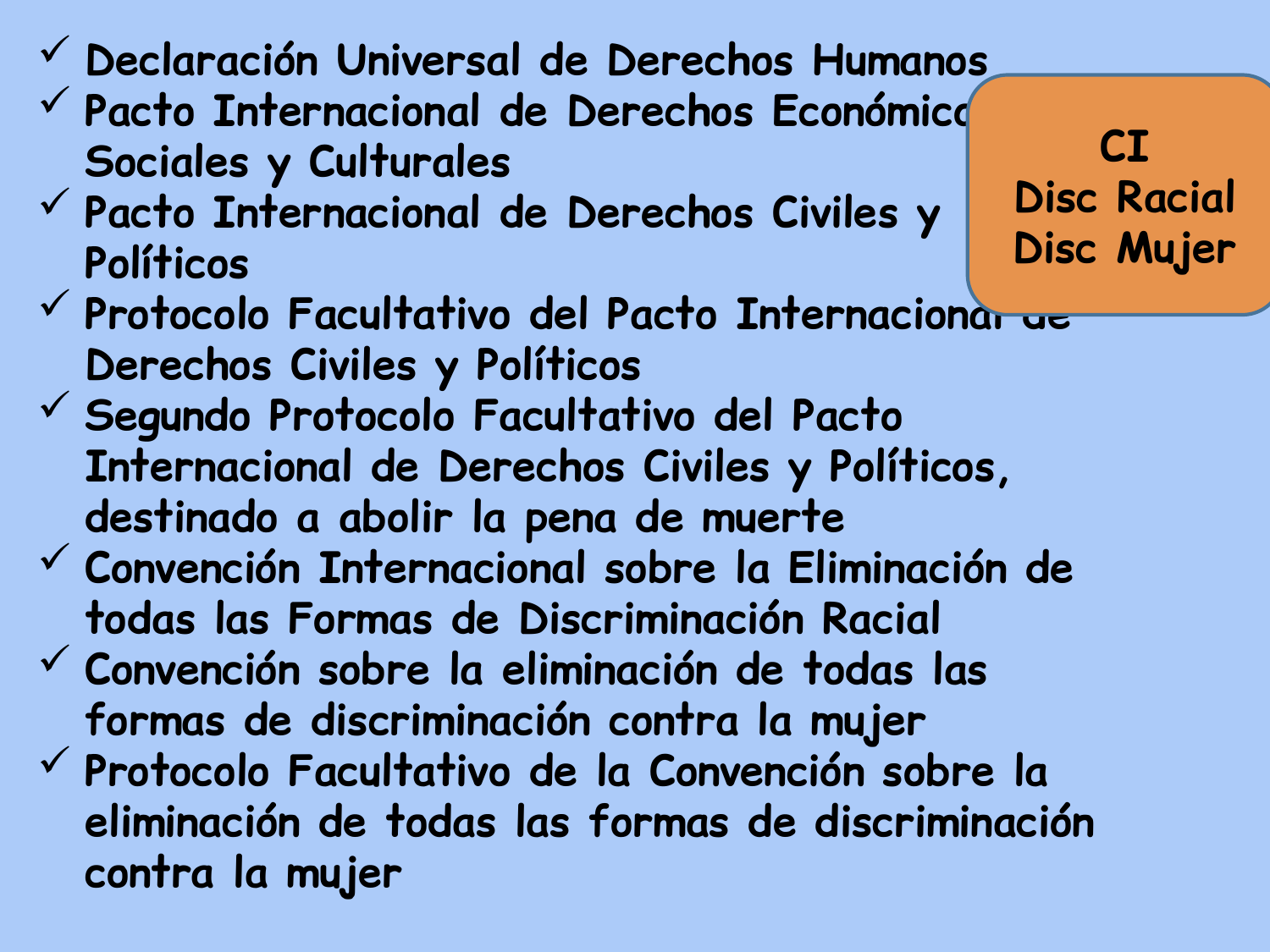

Declaración Universal de Derechos Humanos
Pacto Internacional de Derechos Económicos, Sociales y Culturales
Pacto Internacional de Derechos Civiles y Políticos
Protocolo Facultativo del Pacto Internacional de Derechos Civiles y Políticos
Segundo Protocolo Facultativo del Pacto Internacional de Derechos Civiles y Políticos, destinado a abolir la pena de muerte
Convención Internacional sobre la Eliminación de todas las Formas de Discriminación Racial
Convención sobre la eliminación de todas las formas de discriminación contra la mujer
Protocolo Facultativo de la Convención sobre la eliminación de todas las formas de discriminación contra la mujer
CI
Disc Racial
Disc Mujer